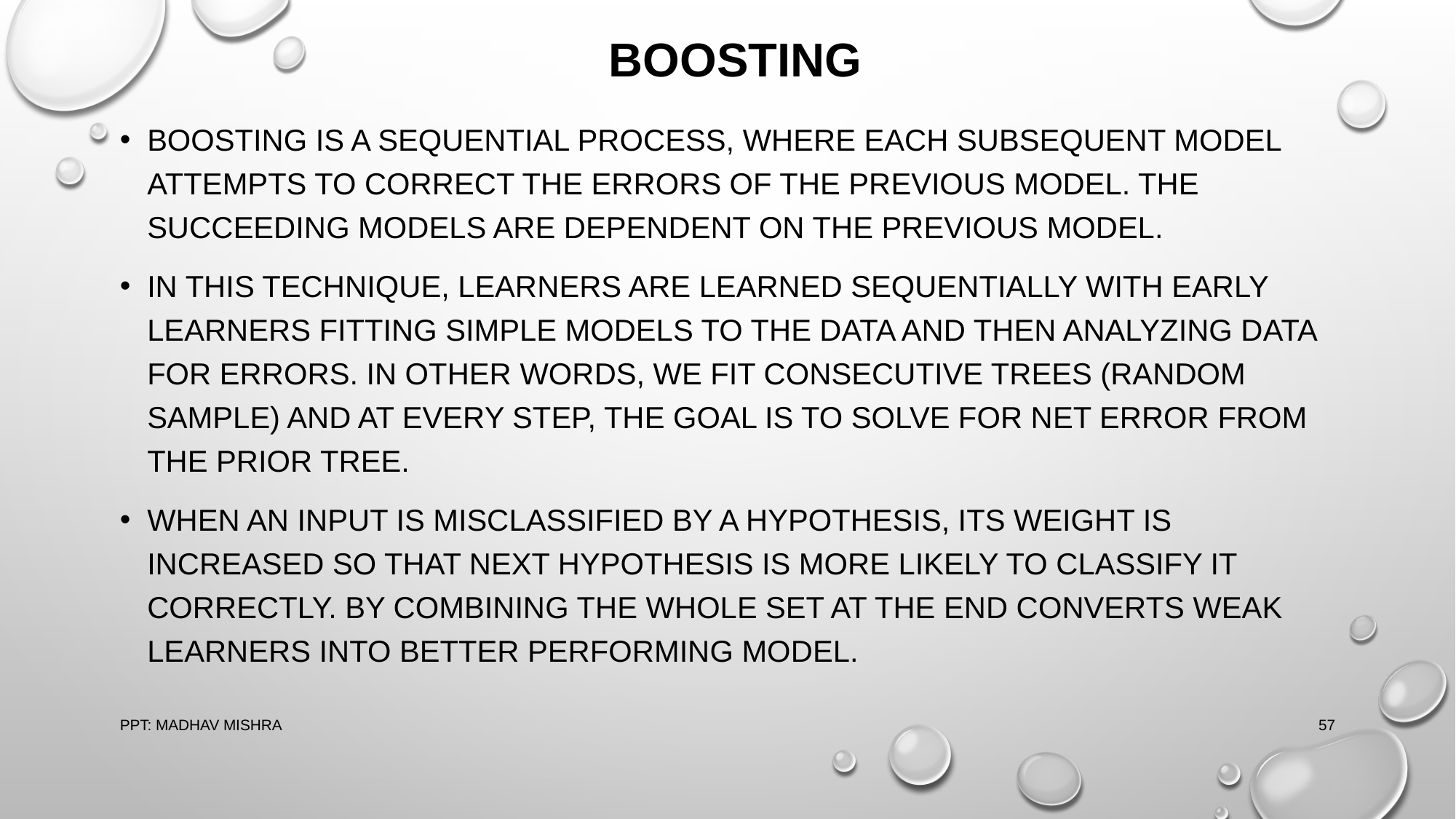

# Boosting
Boosting is a sequential process, where each subsequent model attempts to correct the errors of the previous model. The succeeding models are dependent on the previous model.
In this technique, learners are learned sequentially with early learners fitting simple models to the data and then analyzing data for errors. In other words, we fit consecutive trees (random sample) and at every step, the goal is to solve for net error from the prior tree.
When an input is misclassified by a hypothesis, its weight is increased so that next hypothesis is more likely to classify it correctly. By combining the whole set at the end converts weak learners into better performing model.

PPT: MADHAV MISHRA
57